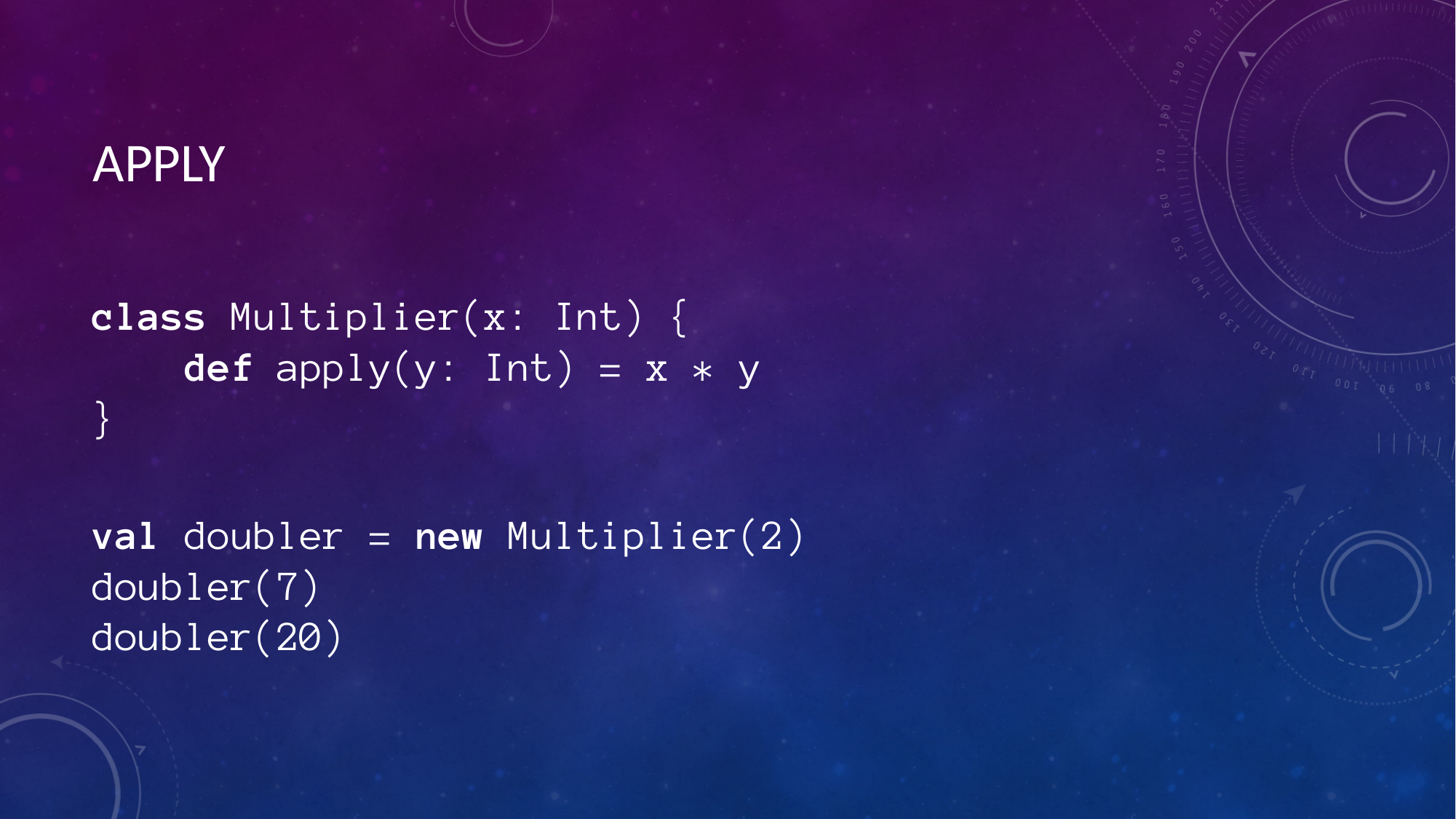

# apply
class Multiplier(x: Int) {
    def apply(y: Int) = x * y
}
val doubler = new Multiplier(2)
doubler(7)
doubler(20)